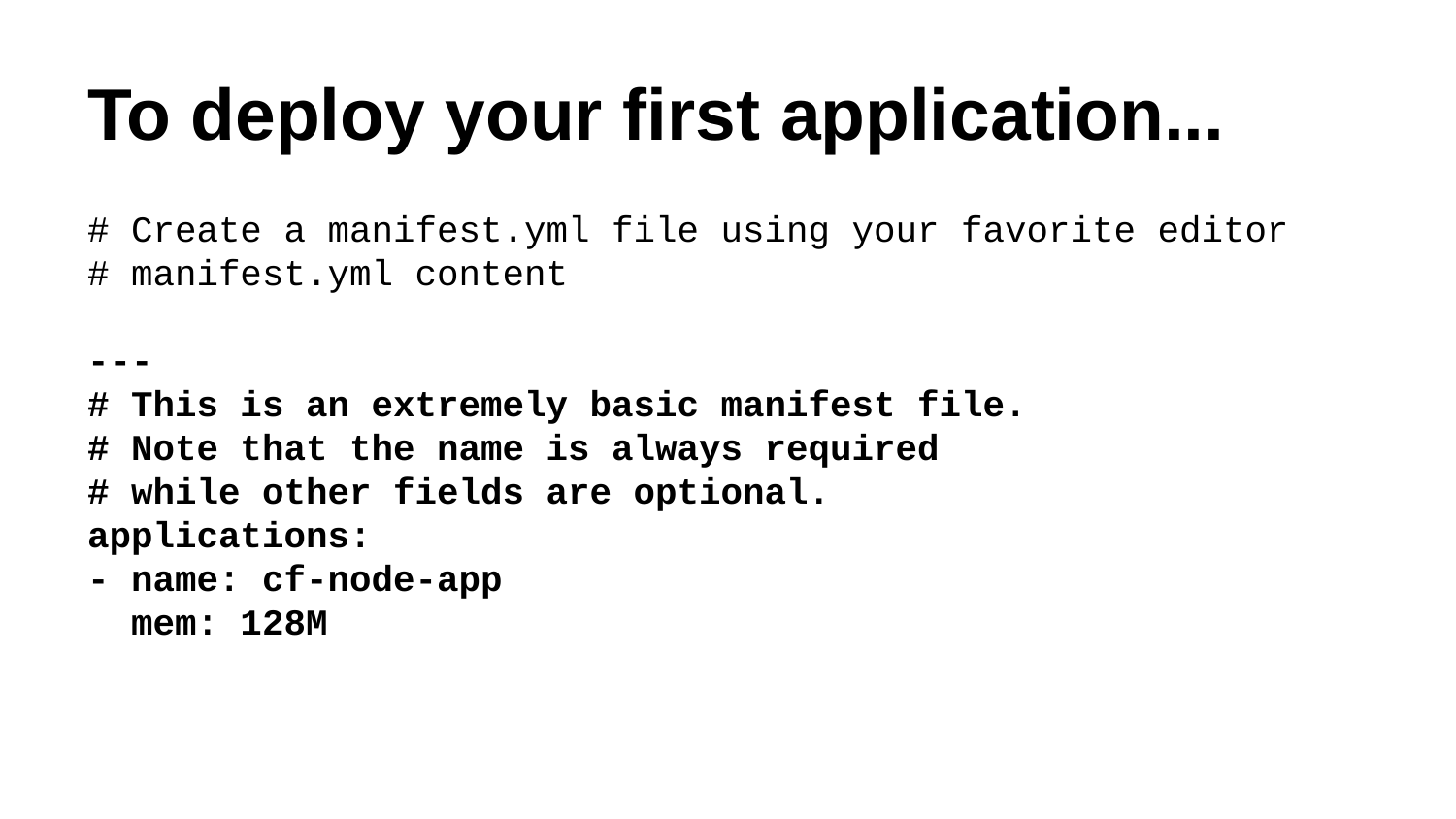

# To deploy your first application...
# Create a manifest.yml file using your favorite editor
# manifest.yml content

---
# This is an extremely basic manifest file.
# Note that the name is always required
# while other fields are optional.
applications:
- name: cf-node-app
  mem: 128M